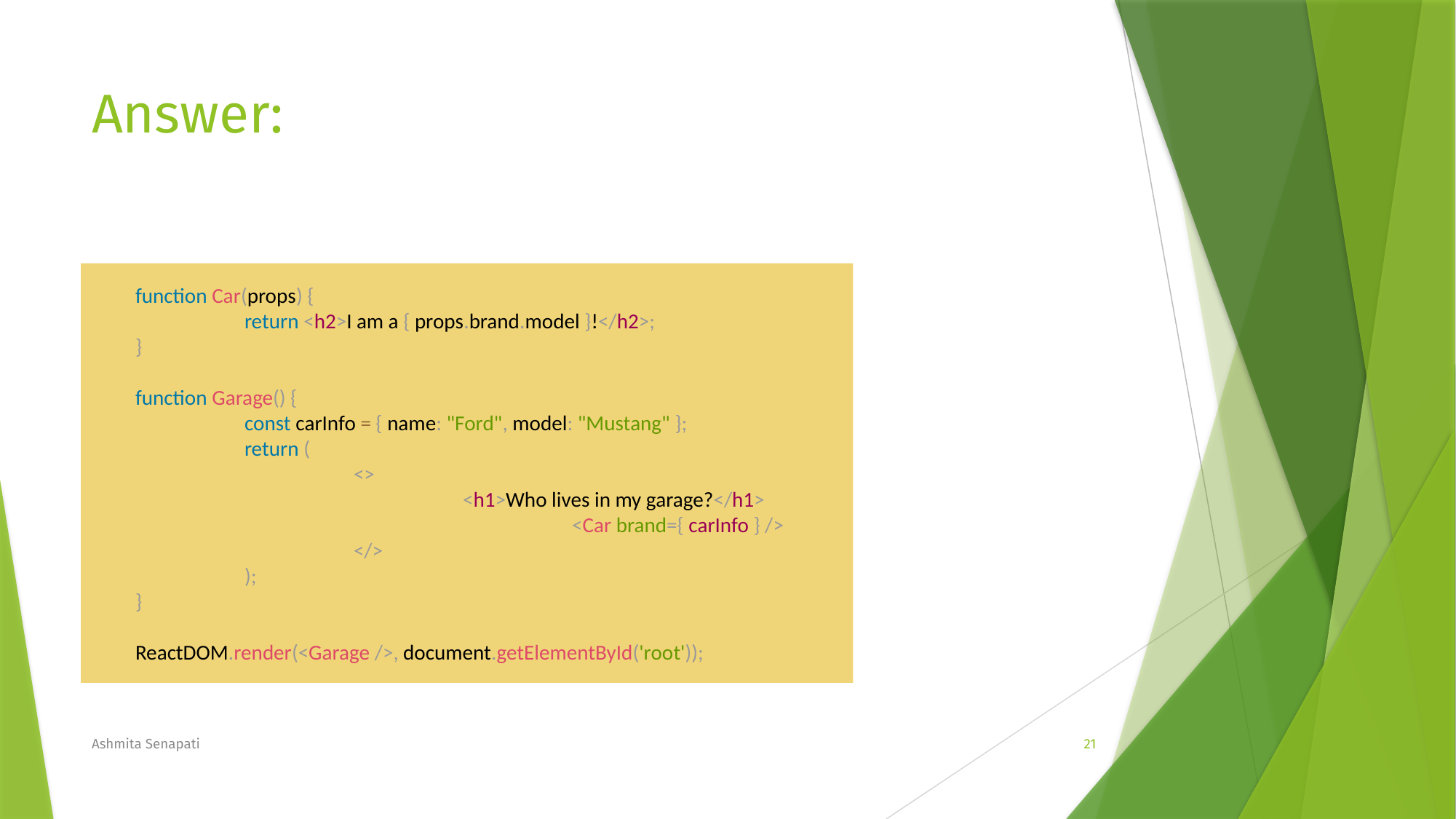

# Answer:

function Car(props) {
	return <h2>I am a { props.brand.model }!</h2>;
}

function Garage() {
	const carInfo = { name: "Ford", model: "Mustang" };
	return (
		<>
			<h1>Who lives in my garage?</h1> 					<Car brand={ carInfo } />
		</>
	);
}

ReactDOM.render(<Garage />, document.getElementById('root'));
Ashmita Senapati
21